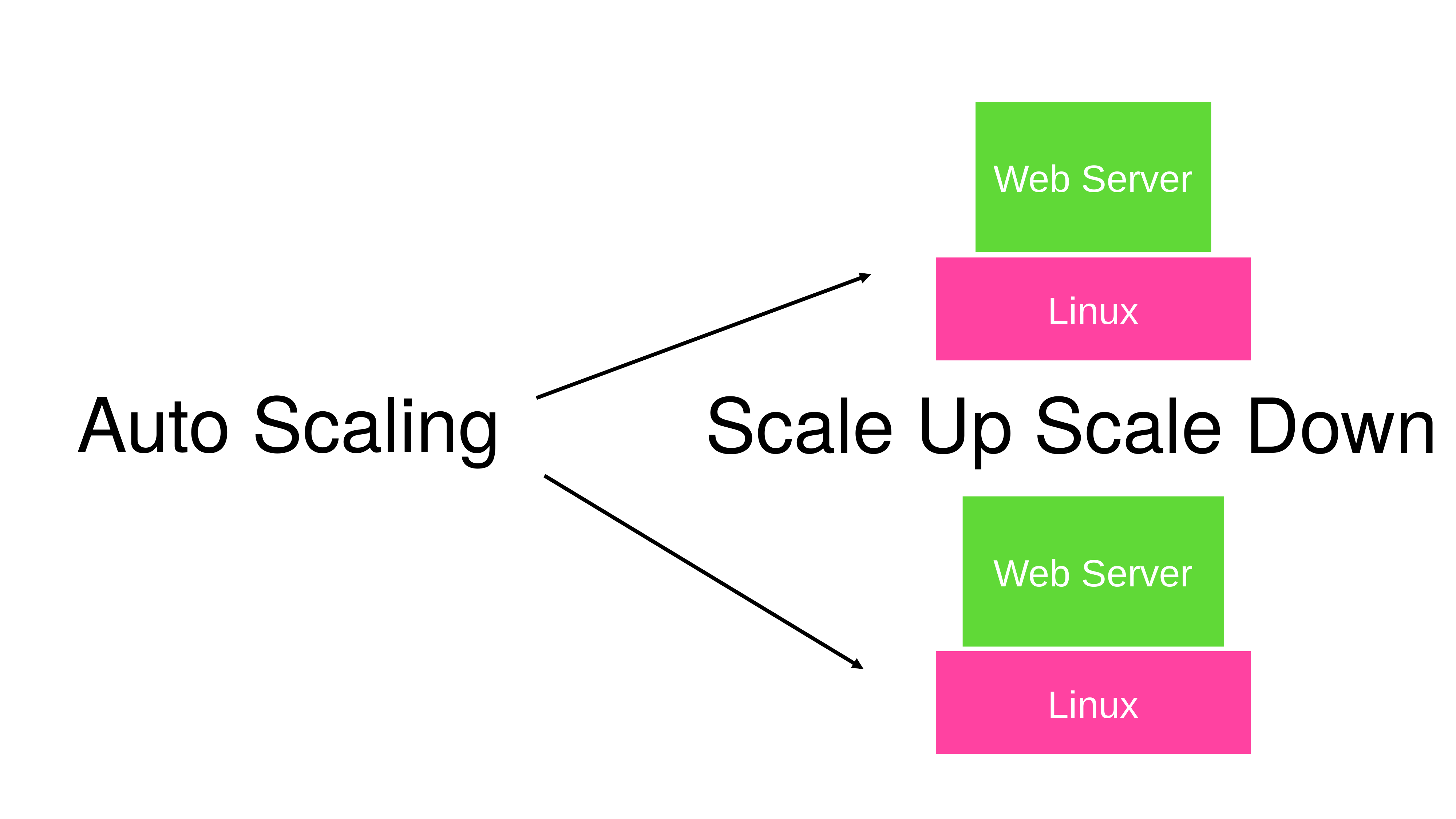

Web Server
Linux

Auto Scaling
Scale Up Scale Down

Web Server
Linux